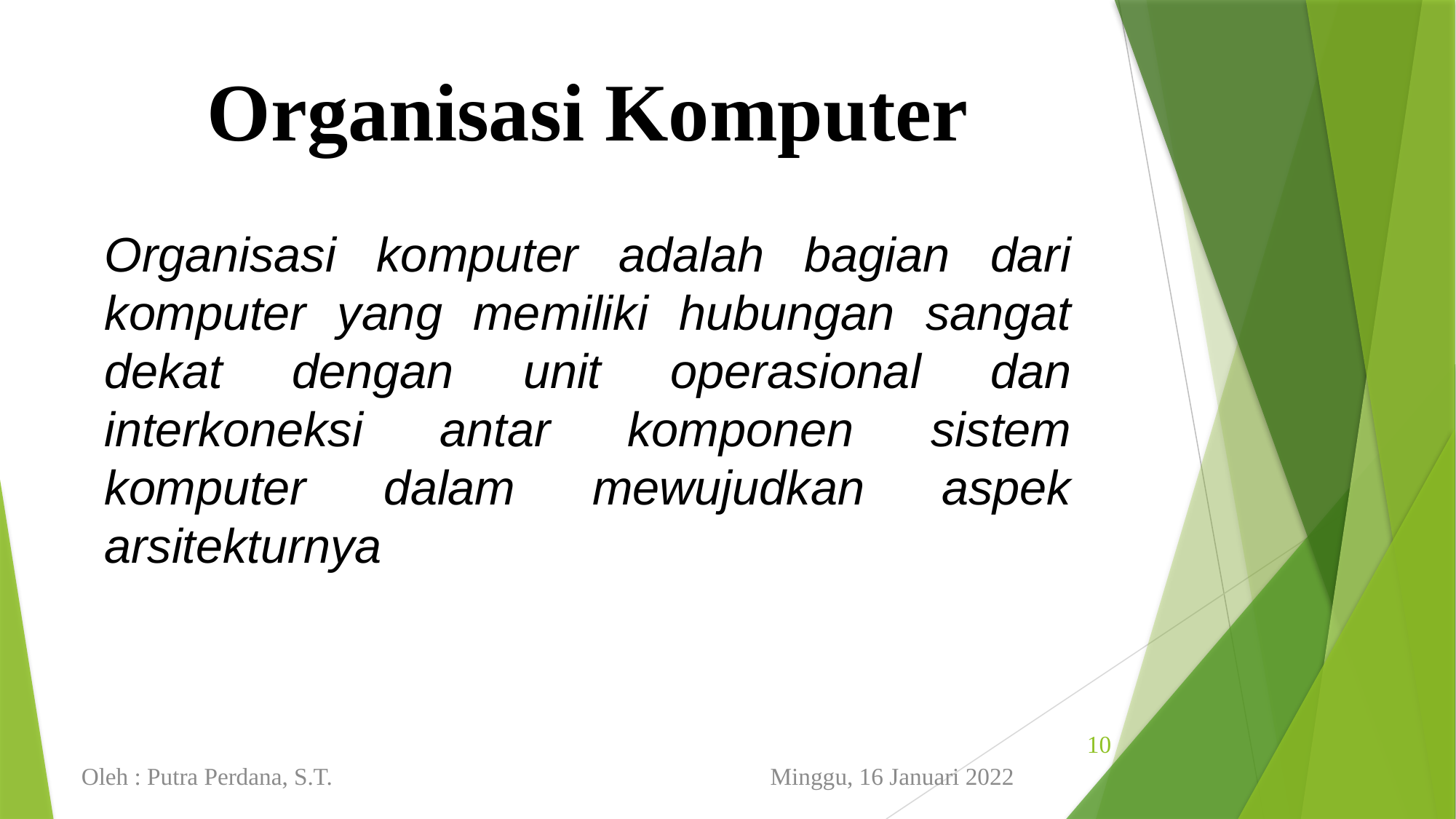

Organisasi Komputer
Organisasi komputer adalah bagian dari komputer yang memiliki hubungan sangat dekat dengan unit operasional dan interkoneksi antar komponen sistem komputer dalam mewujudkan aspek arsitekturnya
10
Minggu, 16 Januari 2022
Oleh : Putra Perdana, S.T.